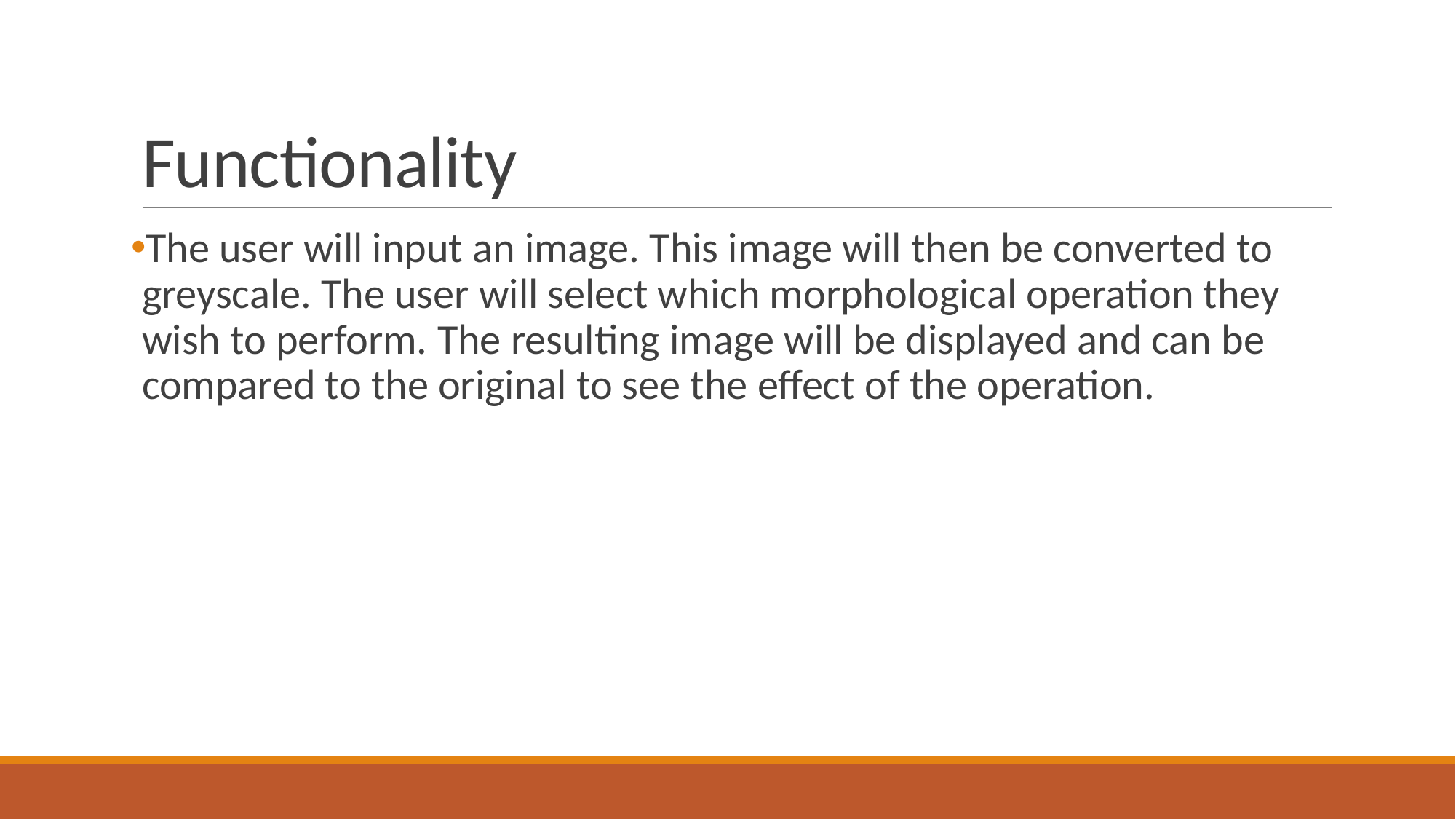

# Functionality
The user will input an image. This image will then be converted to greyscale. The user will select which morphological operation they wish to perform. The resulting image will be displayed and can be compared to the original to see the effect of the operation.